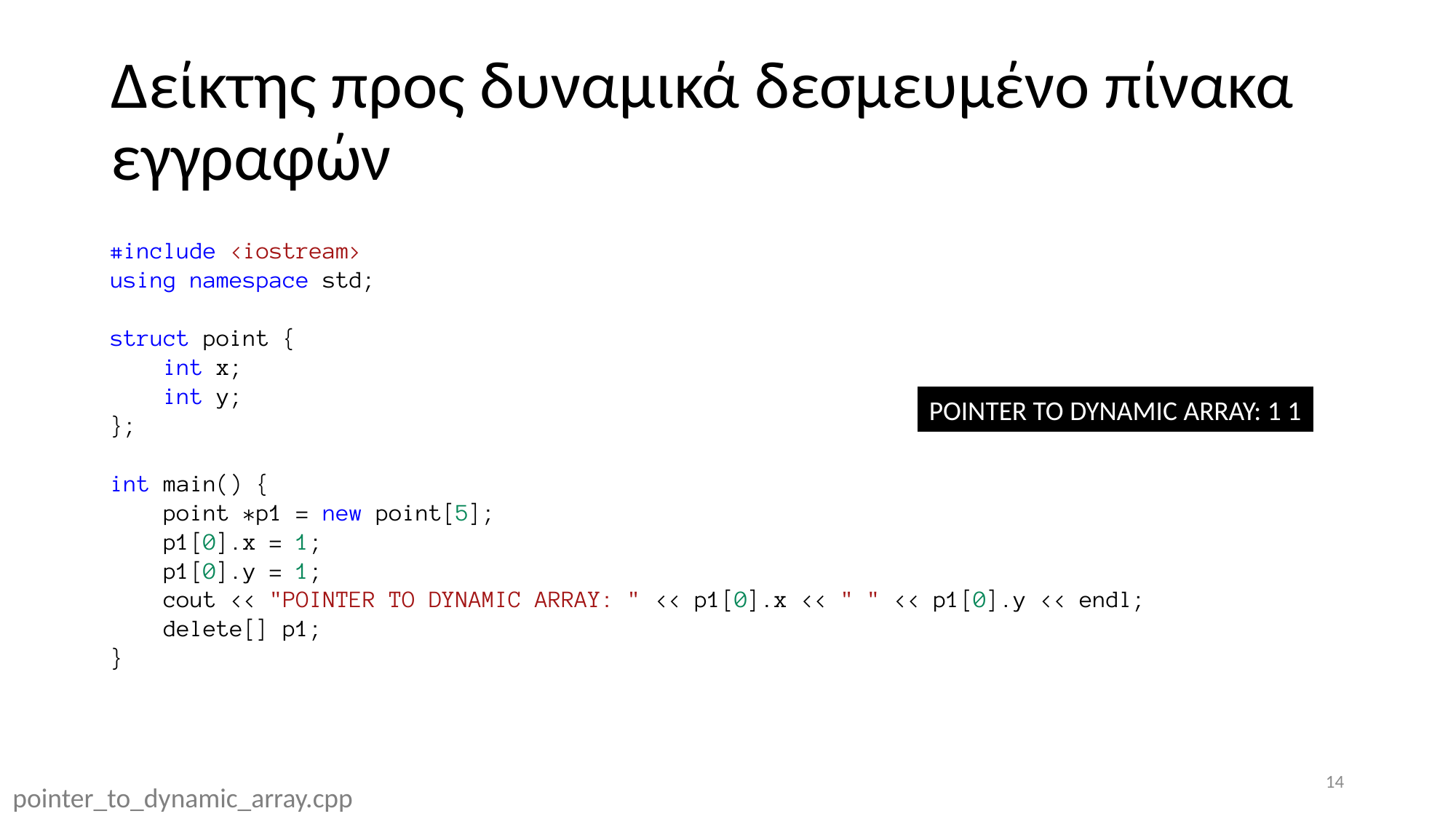

# Δείκτης προς δυναμικά δεσμευμένο πίνακα εγγραφών
#include <iostream>
using namespace std;
struct point {
    int x;
    int y;
};
int main() {
    point *p1 = new point[5];
    p1[0].x = 1;
    p1[0].y = 1;
    cout << "POINTER TO DYNAMIC ARRAY: " << p1[0].x << " " << p1[0].y << endl;
    delete[] p1;
}
POINTER TO DYNAMIC ARRAY: 1 1
14
pointer_to_dynamic_array.cpp